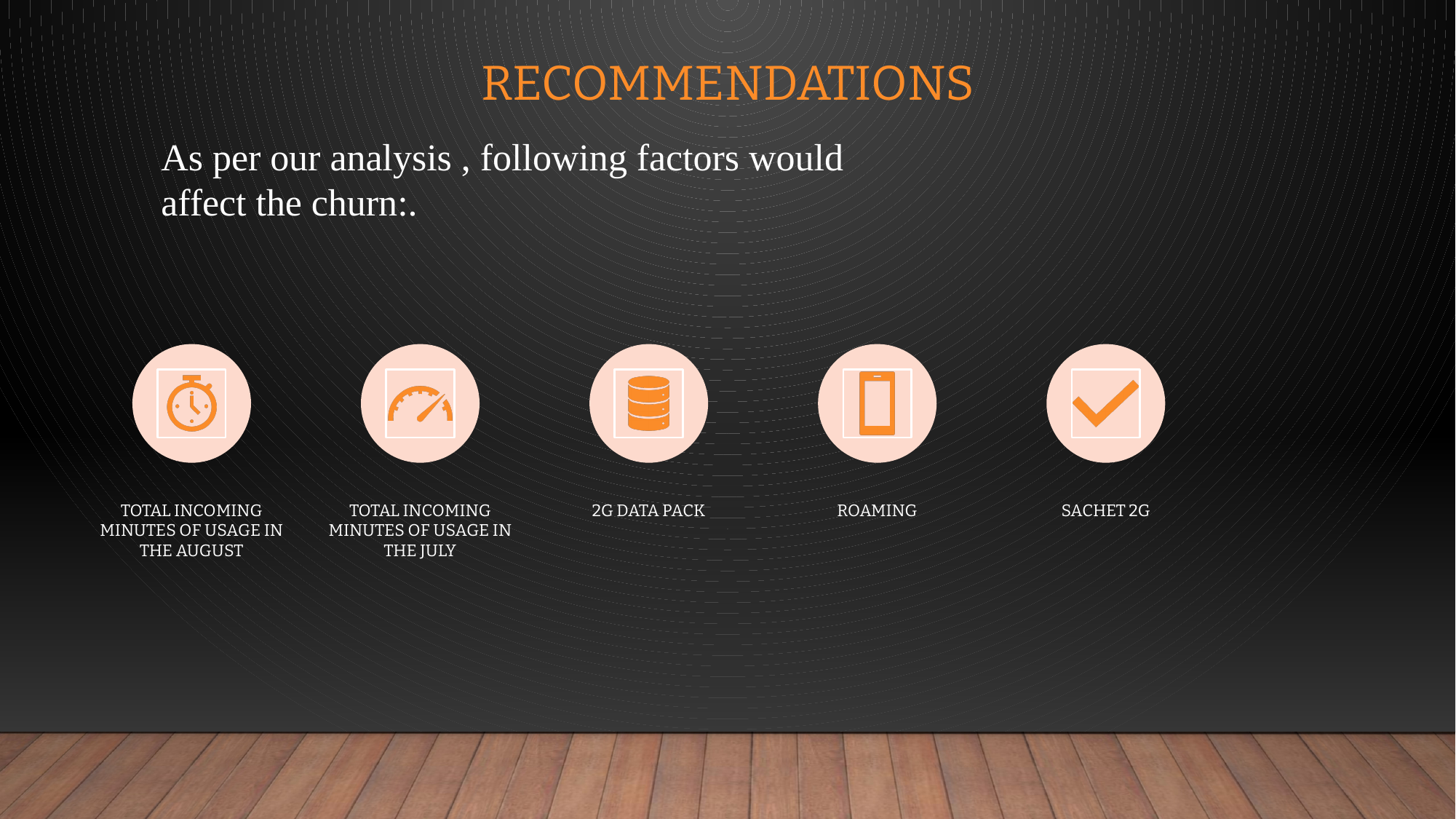

# recommendations
As per our analysis , following factors would affect the churn:.
Total Incoming Minutes of usage in the August
Total Incoming Minutes of usage in the July
2G data pack
Roaming
Sachet 2g